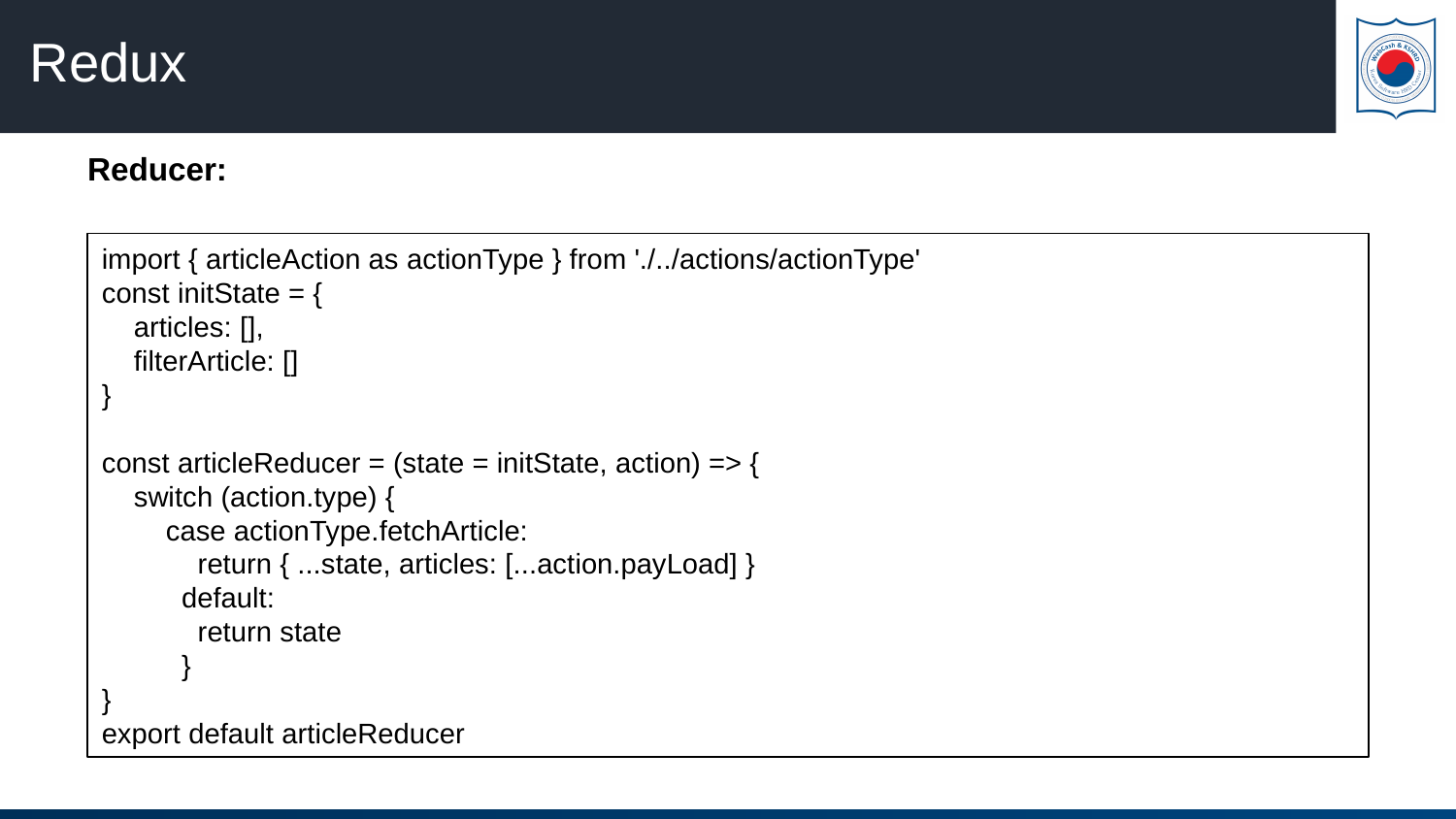

# Redux
Reducer:
import { articleAction as actionType } from './../actions/actionType'
const initState = {
    articles: [],
    filterArticle: []
}

const articleReducer = (state = initState, action) => {
    switch (action.type) {
        case actionType.fetchArticle:
            return { ...state, articles: [...action.payLoad] }
          default:
            return state
          }
}
export default articleReducer